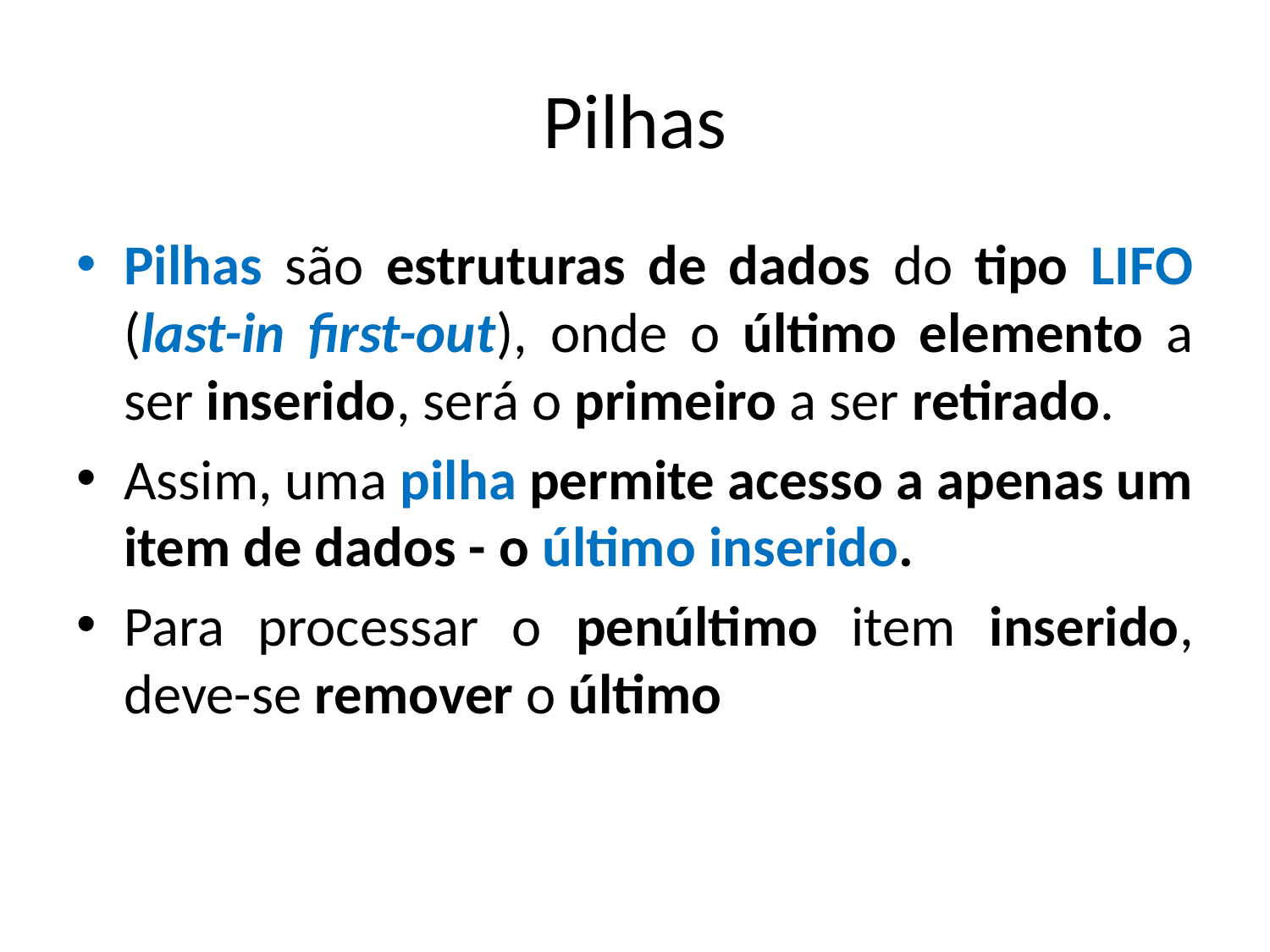

# Pilhas
Pilhas são estruturas de dados do tipo LIFO (last-in first-out), onde o último elemento a ser inserido, será o primeiro a ser retirado.
Assim, uma pilha permite acesso a apenas um item de dados - o último inserido.
Para processar o penúltimo item inserido, deve-se remover o último